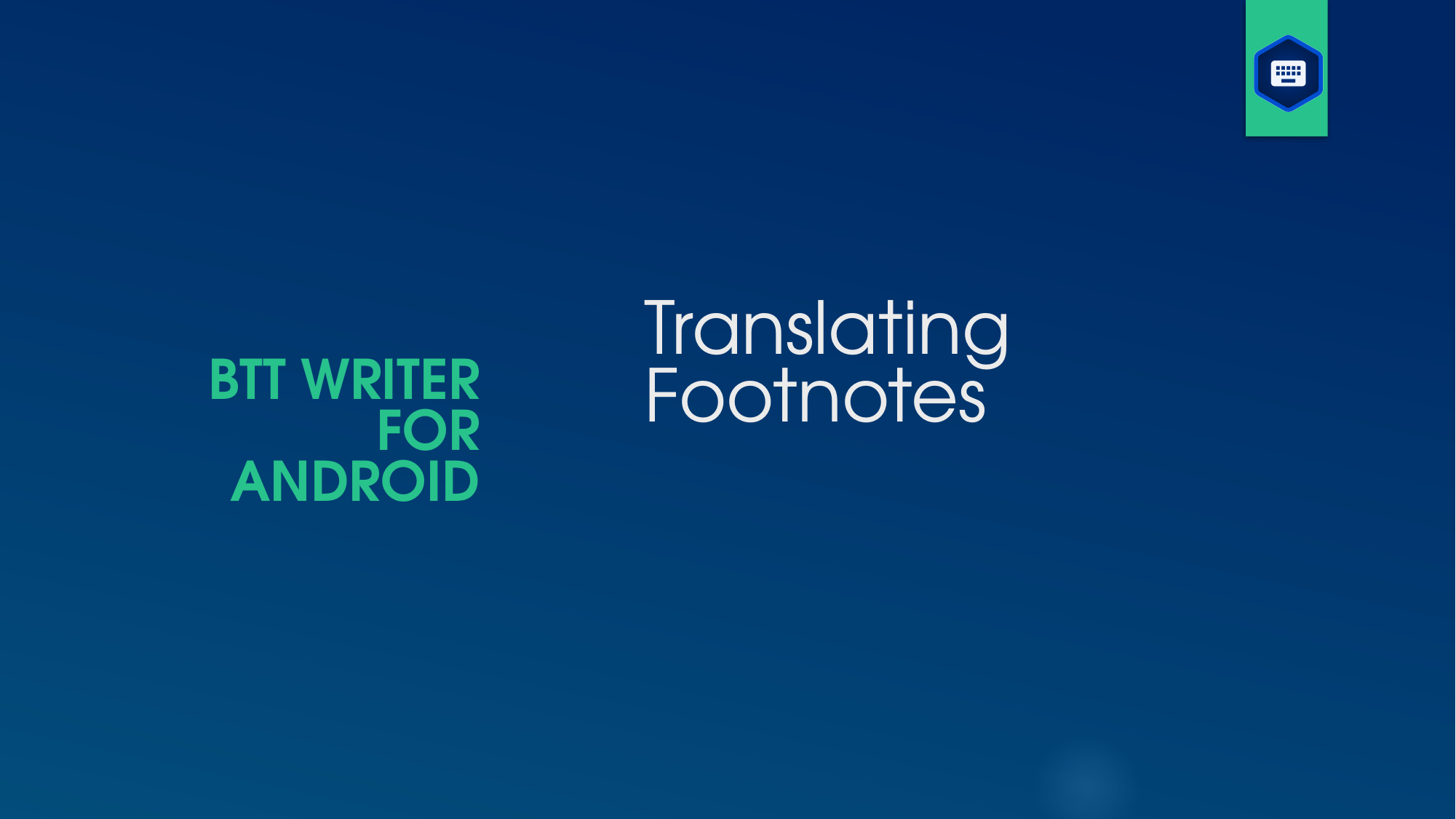

# Translating Footnotes
BTT Writer for android